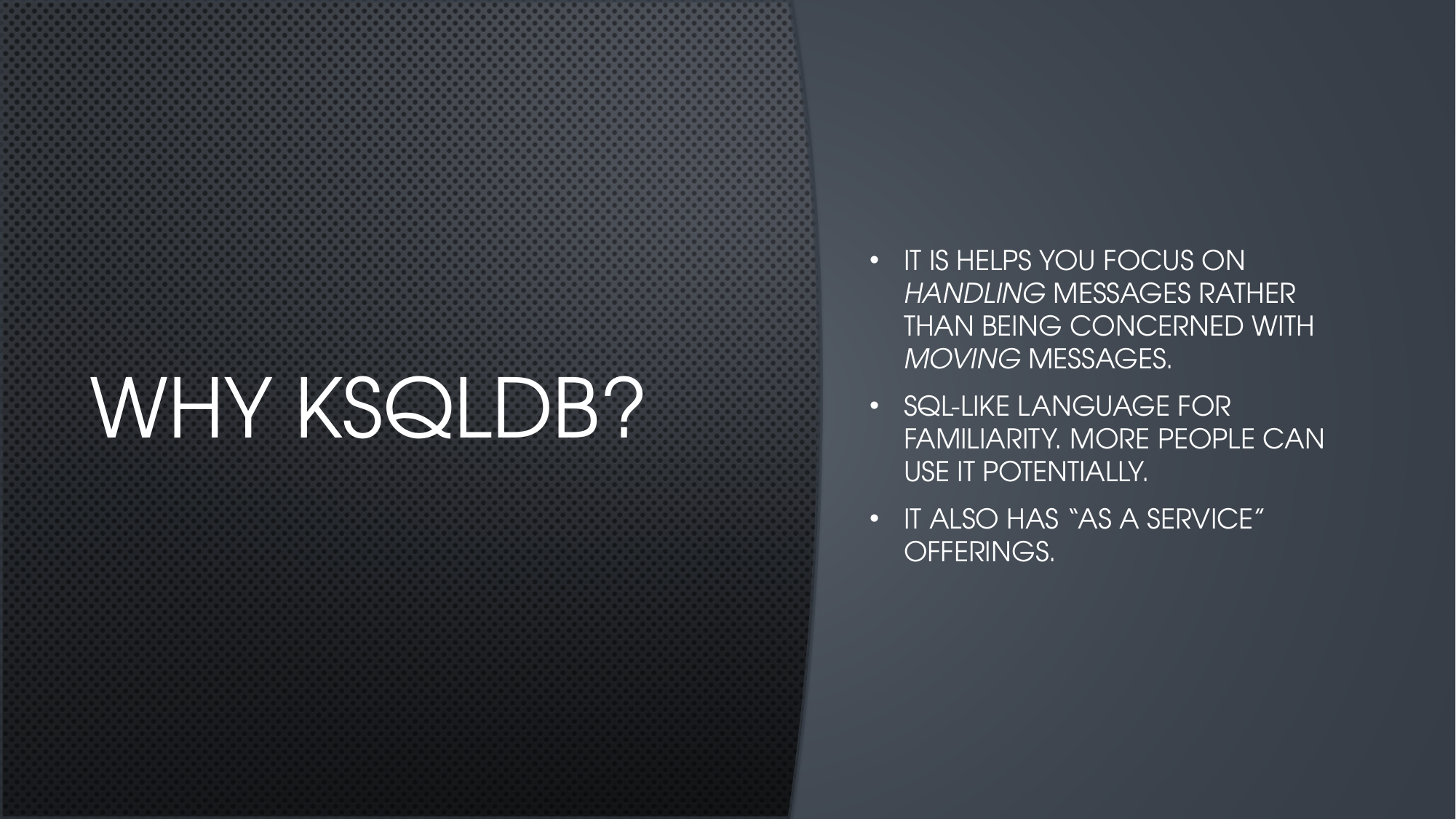

# Why ksqldb?
It is helps you focus on handling messages rather than being concerned with moving messages.
SQL-like language for familiarity. More people can use it potentially.
It also has “as a service” offerings.